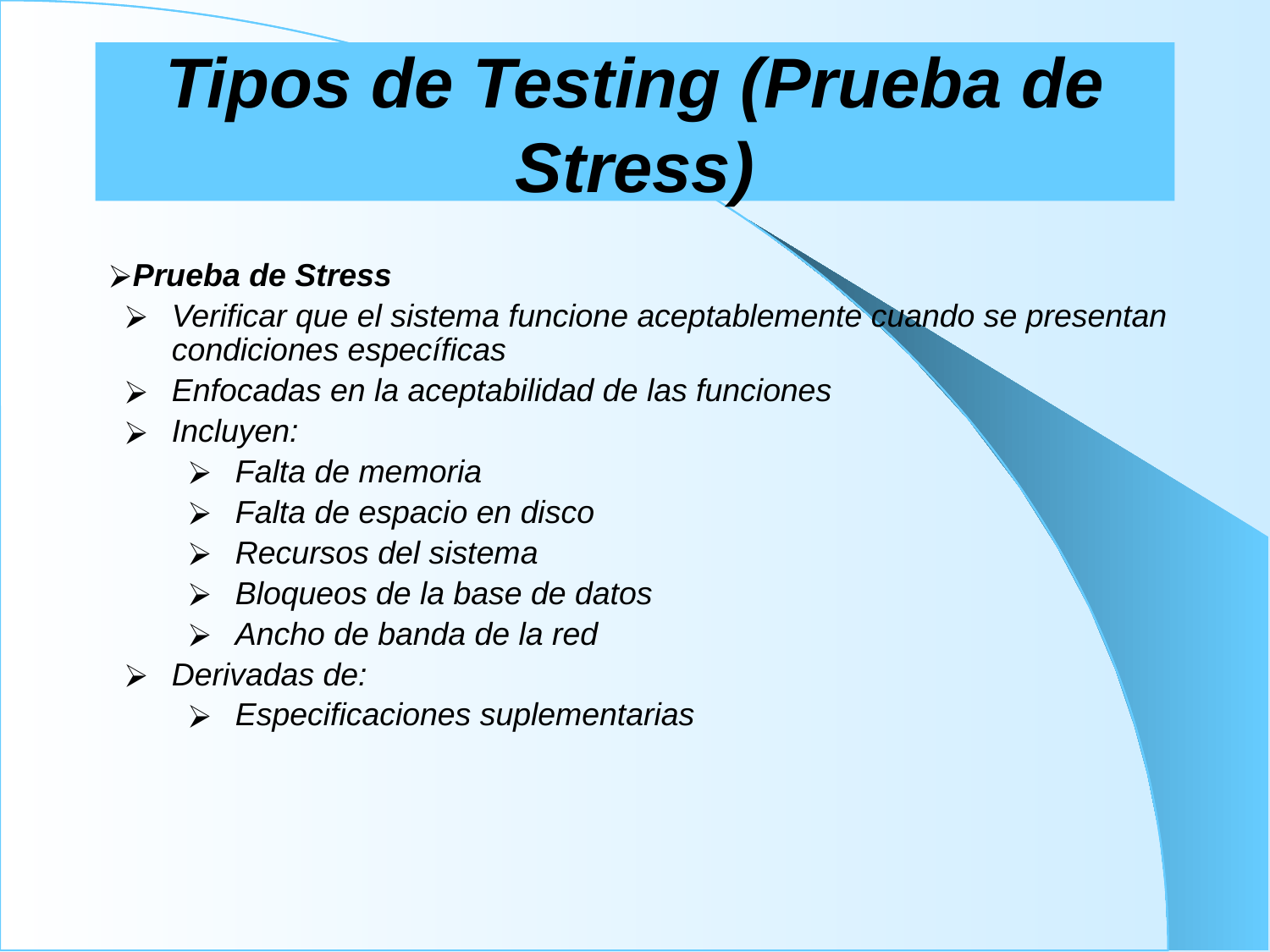

# Tipos de Testing (Prueba de Stress)
Prueba de Stress
Verificar que el sistema funcione aceptablemente cuando se presentan condiciones específicas
Enfocadas en la aceptabilidad de las funciones
Incluyen:
Falta de memoria
Falta de espacio en disco
Recursos del sistema
Bloqueos de la base de datos
Ancho de banda de la red
Derivadas de:
Especificaciones suplementarias